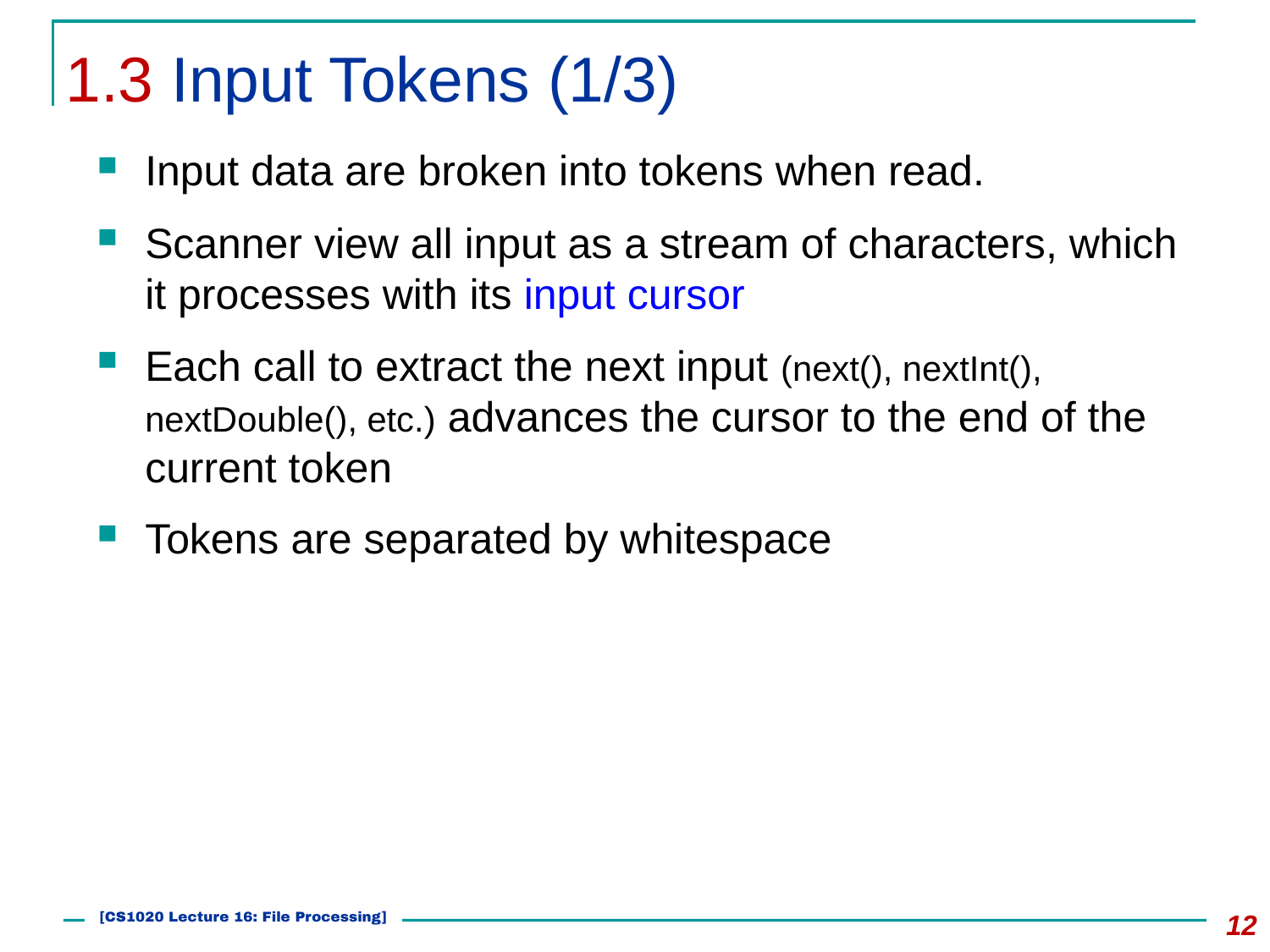

# 1.3 Input Tokens (1/3)
Input data are broken into tokens when read.
Scanner view all input as a stream of characters, which it processes with its input cursor
Each call to extract the next input (next(), nextInt(), nextDouble(), etc.) advances the cursor to the end of the current token
Tokens are separated by whitespace
12
[CS1020 Lecture 16: File Processing]